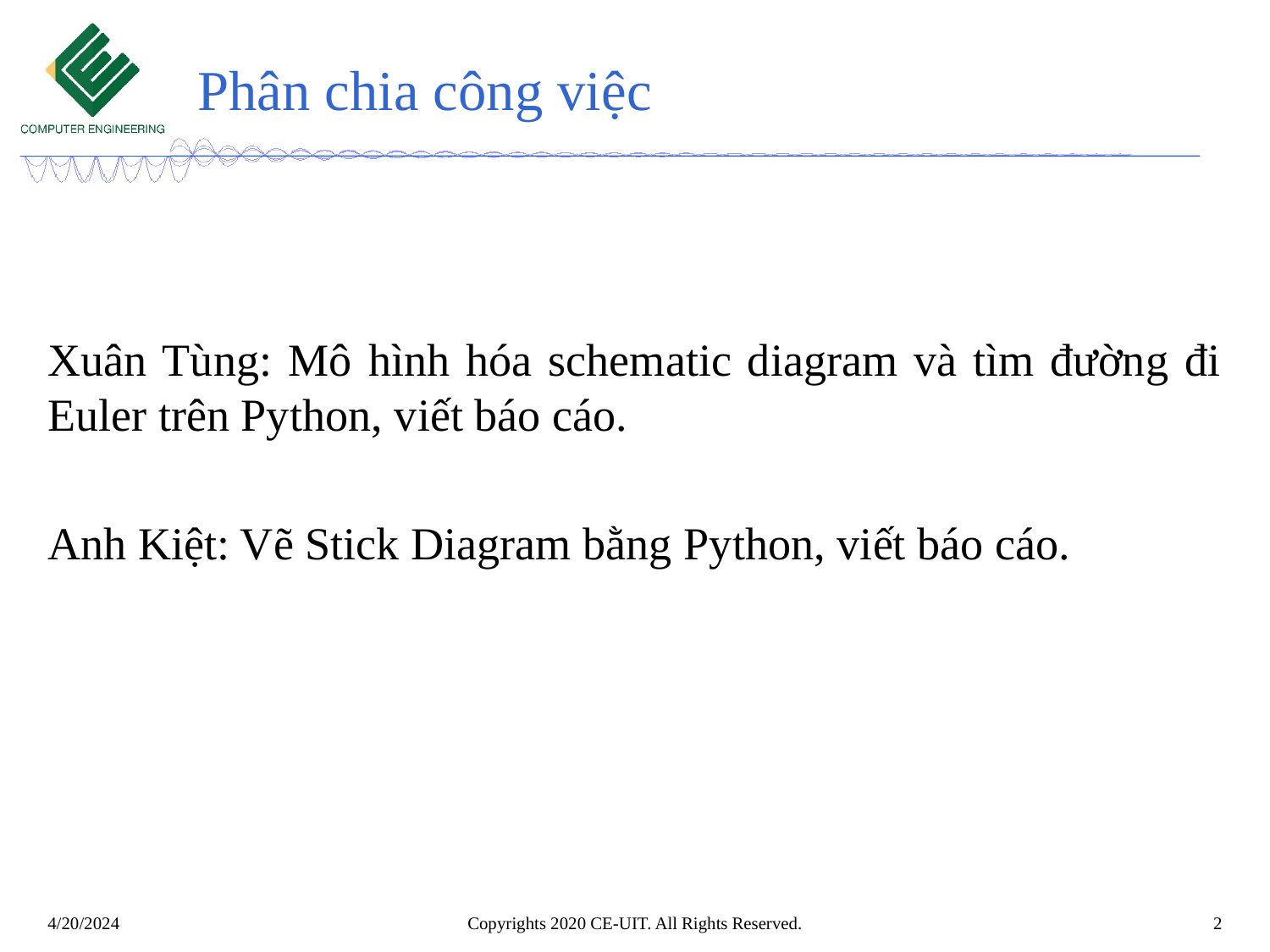

# Phân chia công việc

Xuân Tùng: Mô hình hóa schematic diagram và tìm đường đi Euler trên Python, viết báo cáo.

Anh Kiệt: Vẽ Stick Diagram bằng Python, viết báo cáo.
Copyrights 2020 CE-UIT. All Rights Reserved.
2
4/20/2024